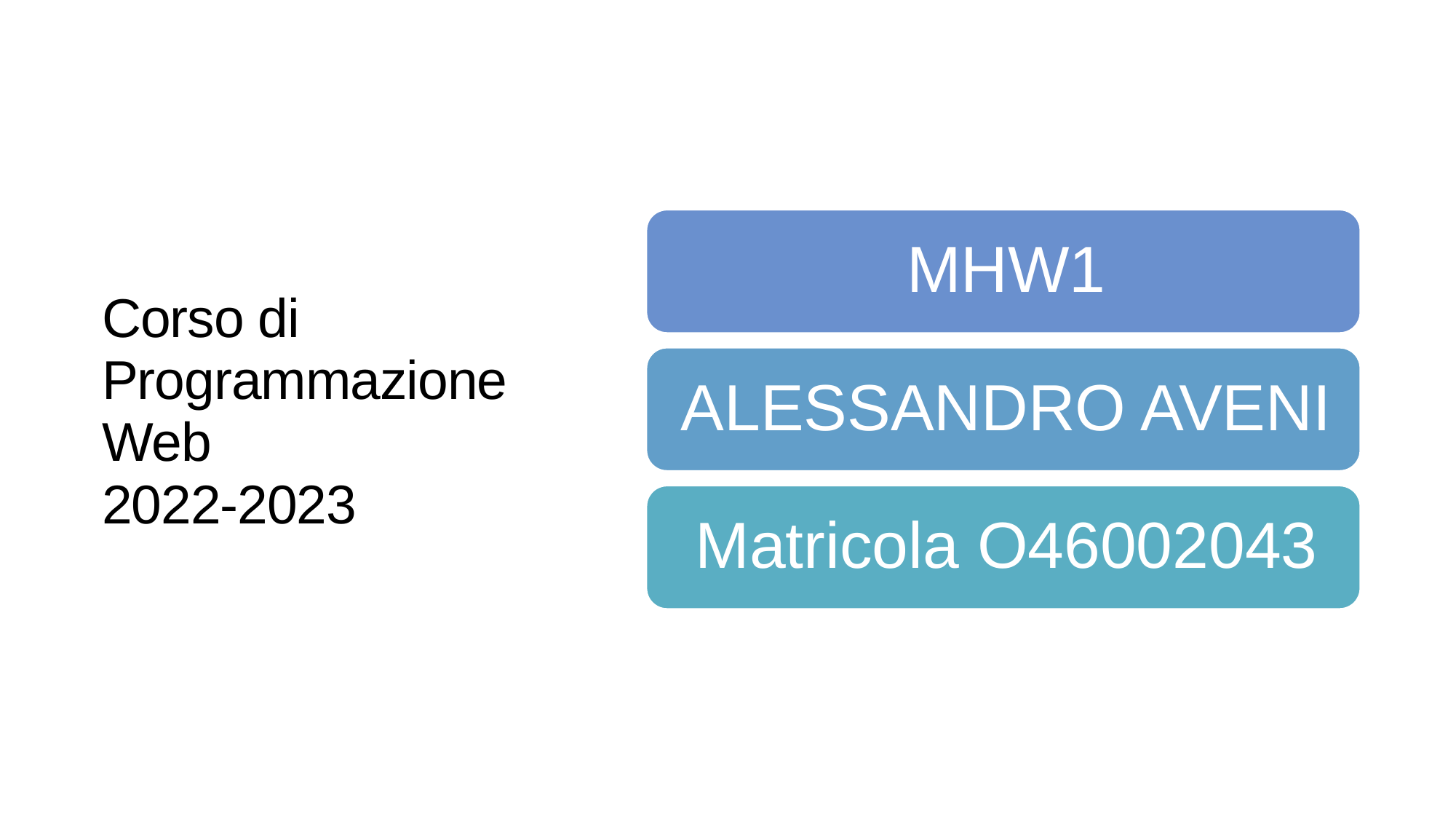

MHW1
ALESSANDRO AVENI
Matricola O46002043
# Corso di Programmazione Web 2022-2023